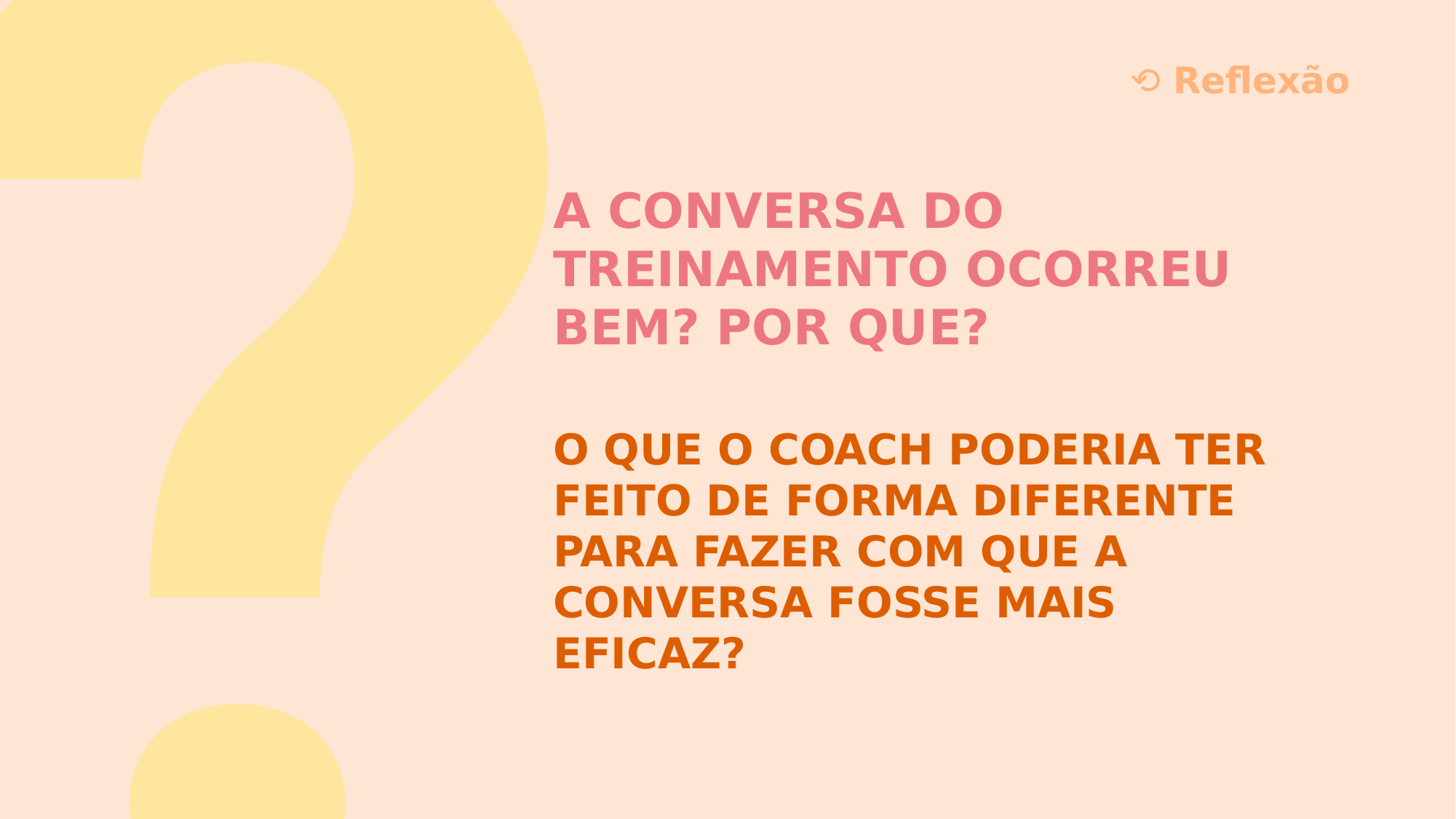

?
⟲ Reflexão

A CONVERSA DO TREINAMENTO OCORREU BEM? POR QUE?

O QUE O COACH PODERIA TER FEITO DE FORMA DIFERENTE PARA FAZER COM QUE A CONVERSA FOSSE MAIS EFICAZ?